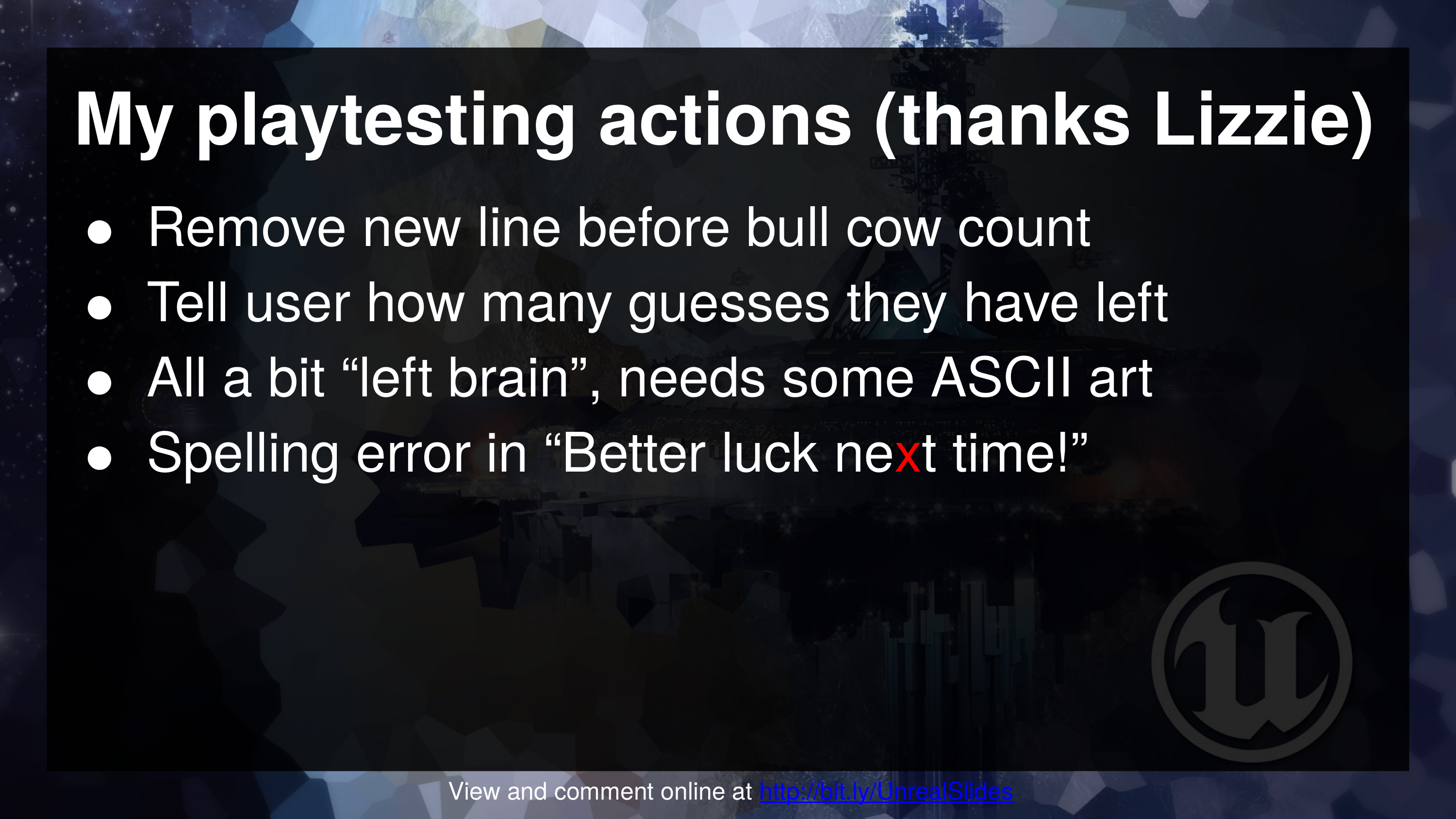

# My playtesting actions (thanks Lizzie)
Remove new line before bull cow count
Tell user how many guesses they have left
All a bit “left brain”, needs some ASCII art
Spelling error in “Better luck next time!”